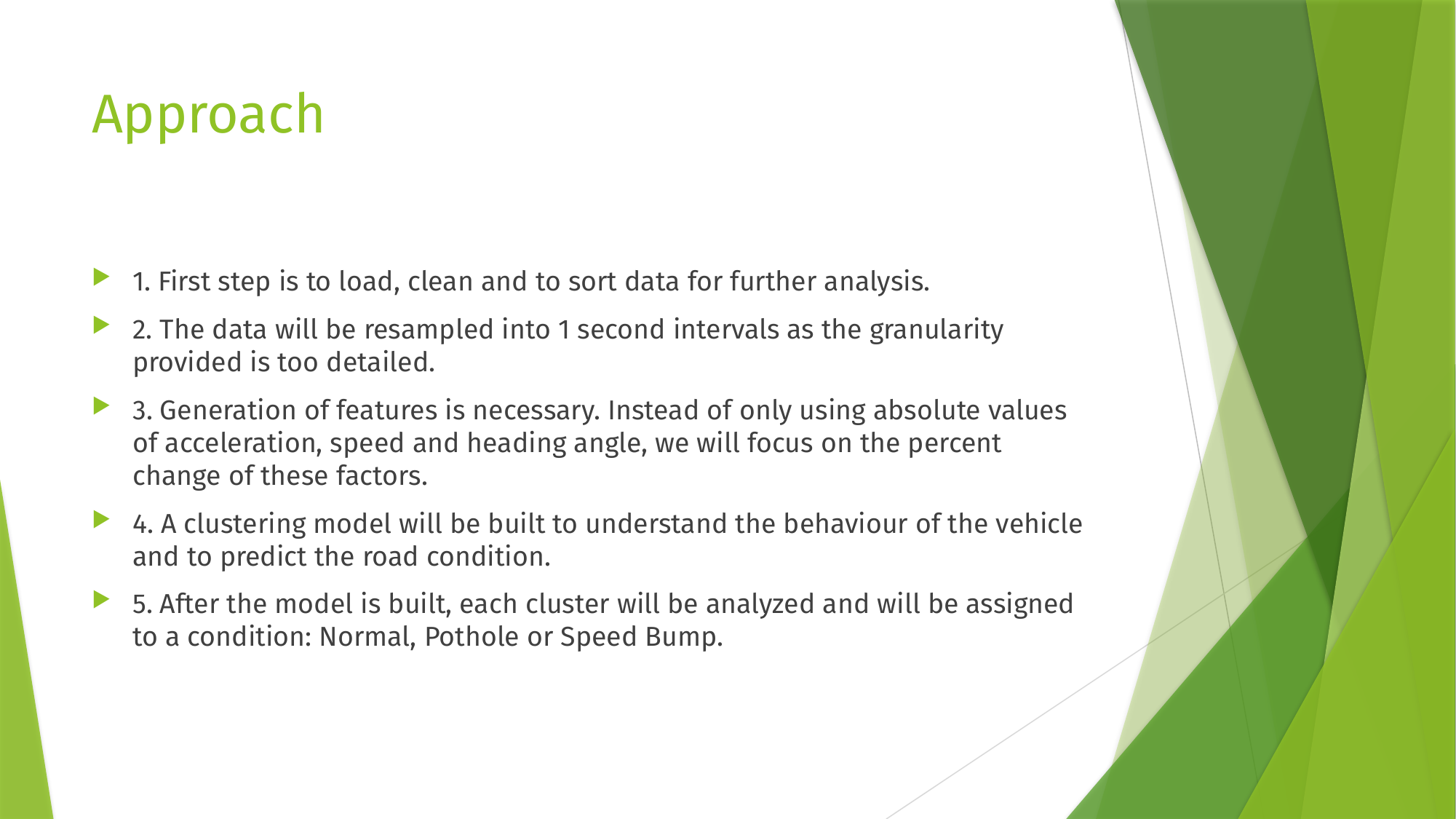

# Approach
1. First step is to load, clean and to sort data for further analysis.
2. The data will be resampled into 1 second intervals as the granularity provided is too detailed.
3. Generation of features is necessary. Instead of only using absolute values of acceleration, speed and heading angle, we will focus on the percent change of these factors.
4. A clustering model will be built to understand the behaviour of the vehicle and to predict the road condition.
5. After the model is built, each cluster will be analyzed and will be assigned to a condition: Normal, Pothole or Speed Bump.